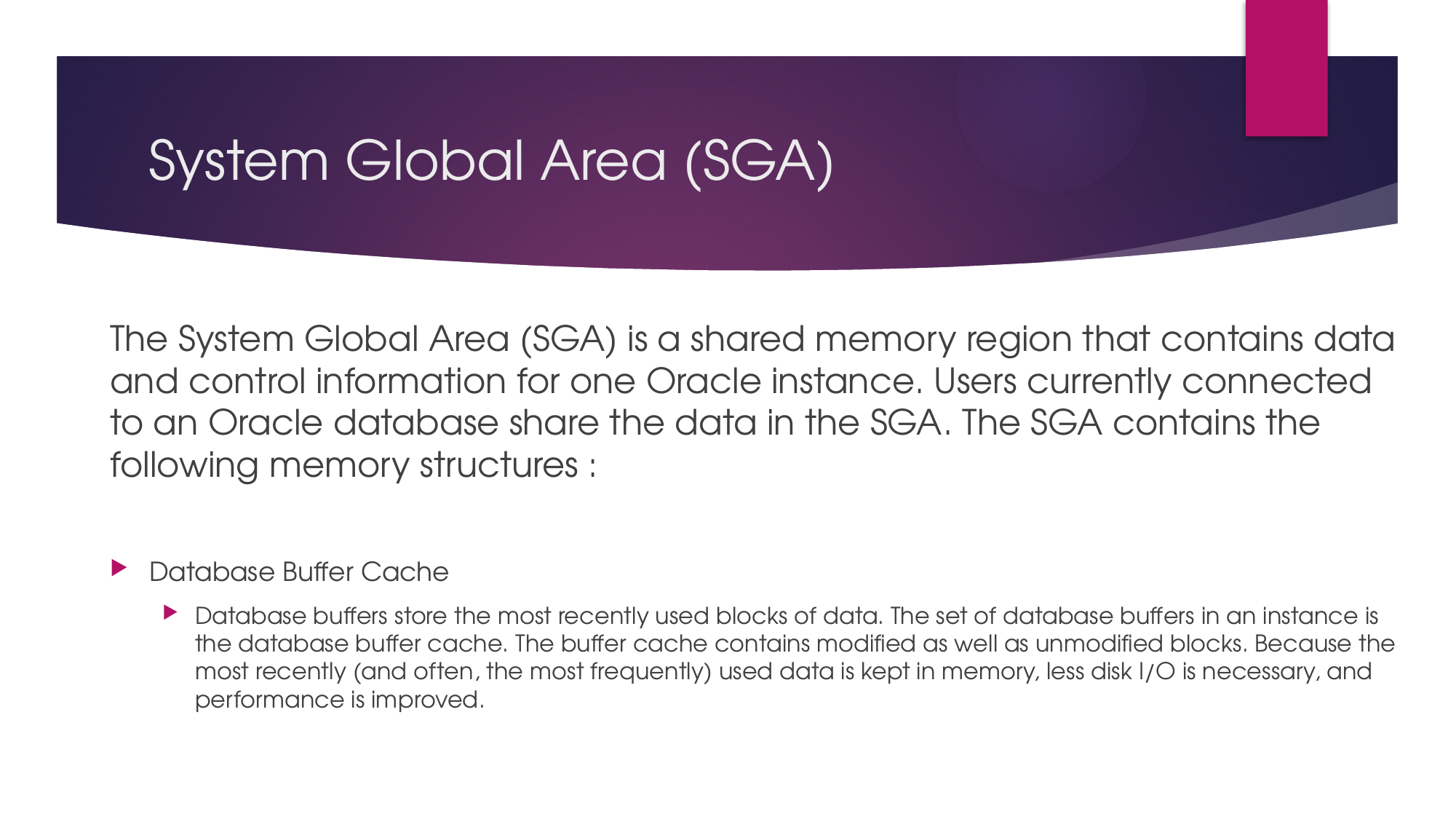

# System Global Area (SGA)
The System Global Area (SGA) is a shared memory region that contains data and control information for one Oracle instance. Users currently connected to an Oracle database share the data in the SGA. The SGA contains the following memory structures :

Database Buffer Cache
Database buffers store the most recently used blocks of data. The set of database buffers in an instance is the database buffer cache. The buffer cache contains modified as well as unmodified blocks. Because the most recently (and often, the most frequently) used data is kept in memory, less disk I/O is necessary, and performance is improved.